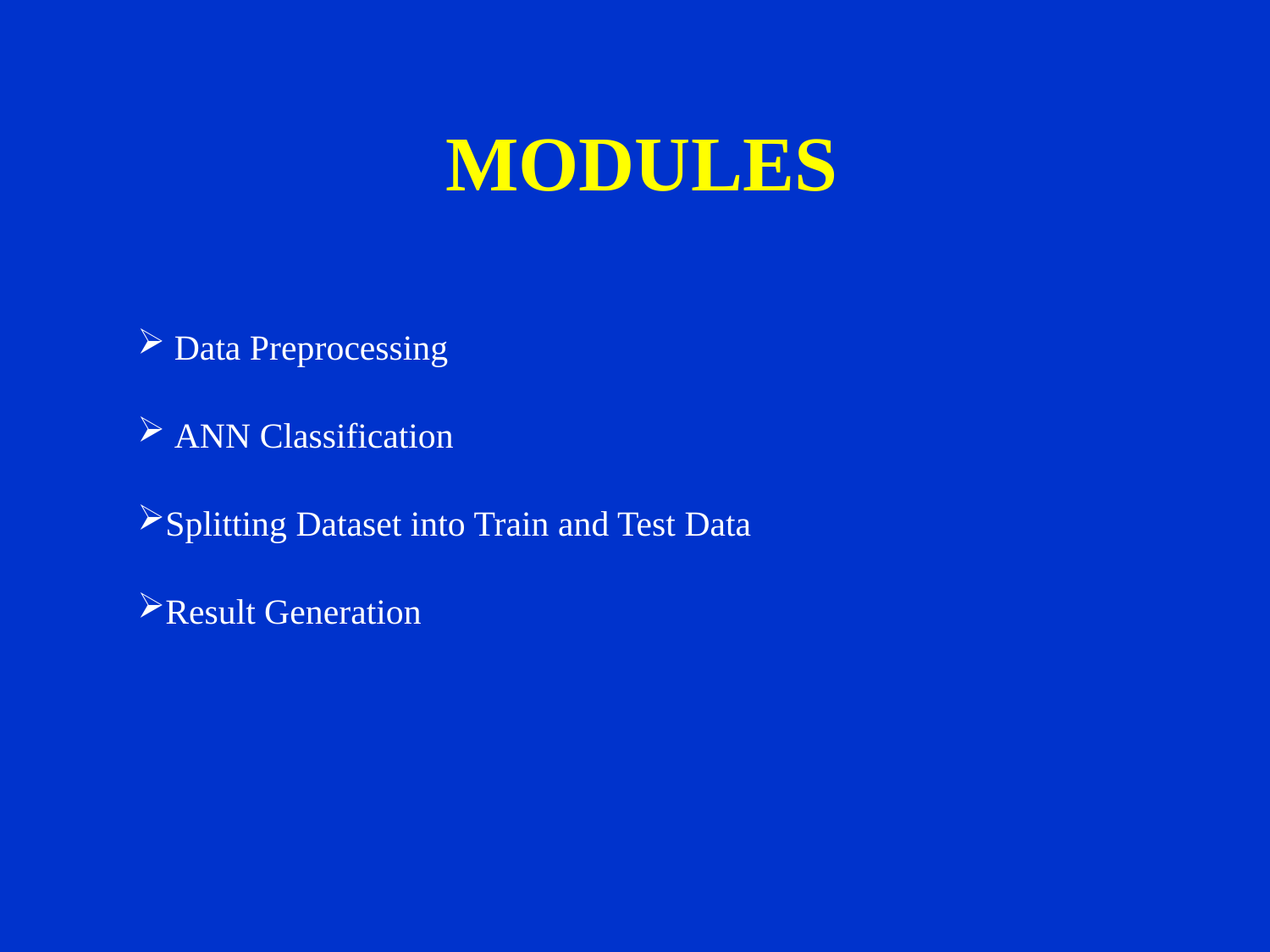

# MODULES
 Data Preprocessing
 ANN Classification
Splitting Dataset into Train and Test Data
Result Generation